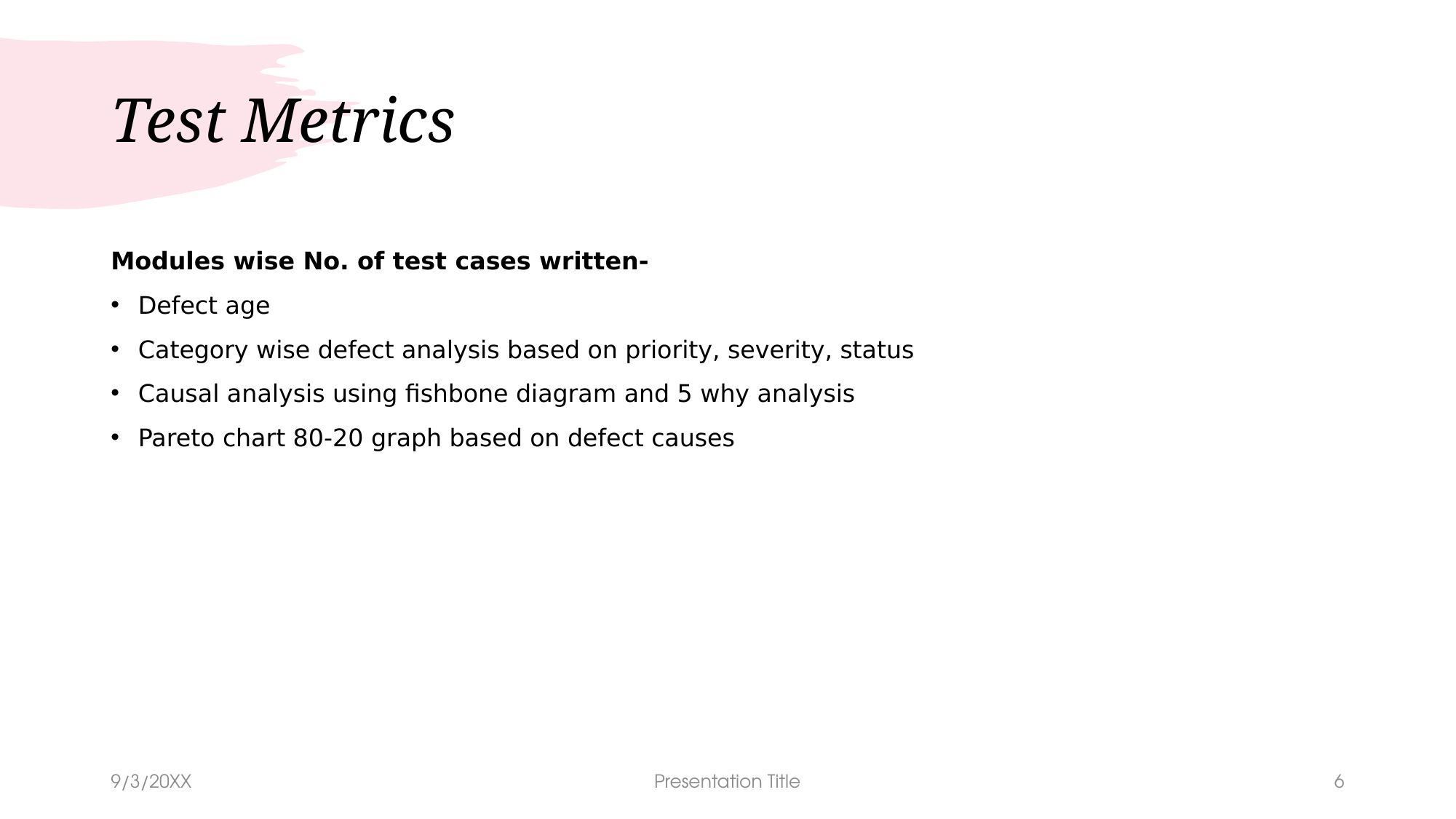

# Test Metrics
Modules wise No. of test cases written-​
Defect age ​
Category wise defect analysis based on priority, severity, status ​
Causal analysis using fishbone diagram and 5 why analysis​
Pareto chart 80-20 graph based on defect causes​
9/3/20XX
Presentation Title
6